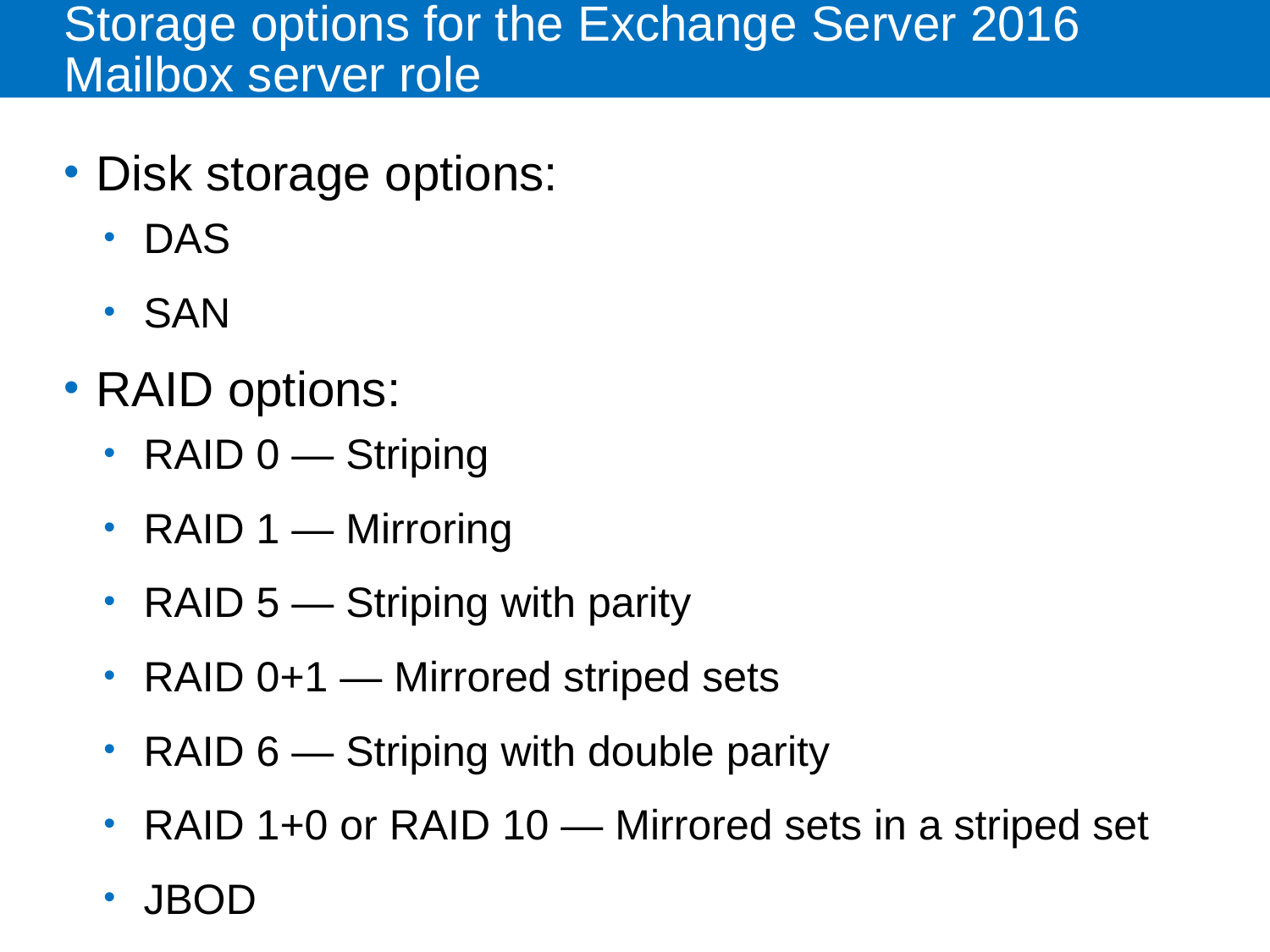

# Storage options for the Exchange Server 2016 Mailbox server role
Disk storage options:
DAS

SAN
RAID options:
RAID 0 ― Striping

RAID 1 ― Mirroring

RAID 5 ― Striping with parity

RAID 0+1 ― Mirrored striped sets

RAID 6 ― Striping with double parity

RAID 1+0 or RAID 10 ― Mirrored sets in a striped set

JBOD